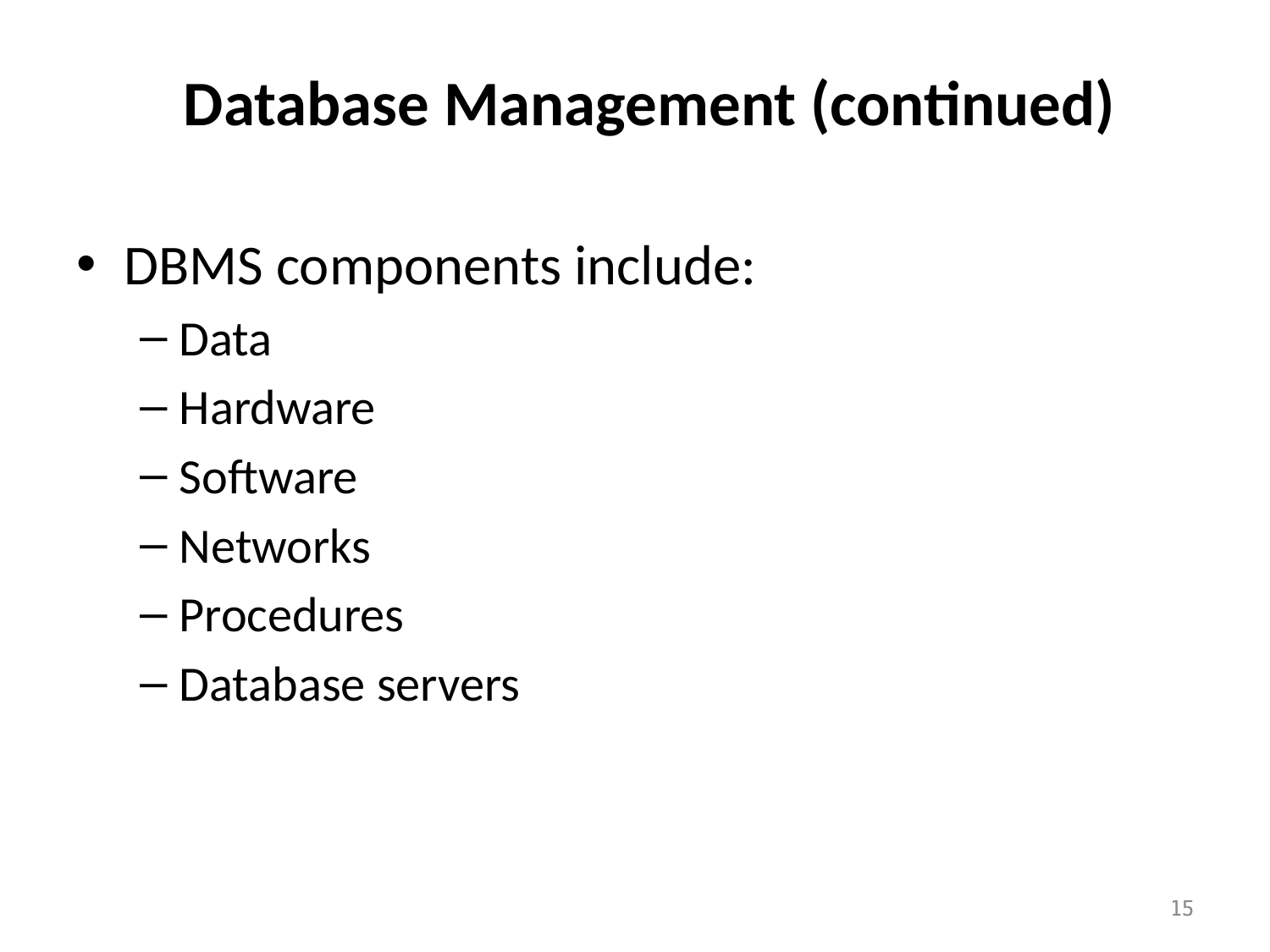

# Database Management (continued)
DBMS components include:
Data
Hardware
Software
Networks
Procedures
Database servers
15